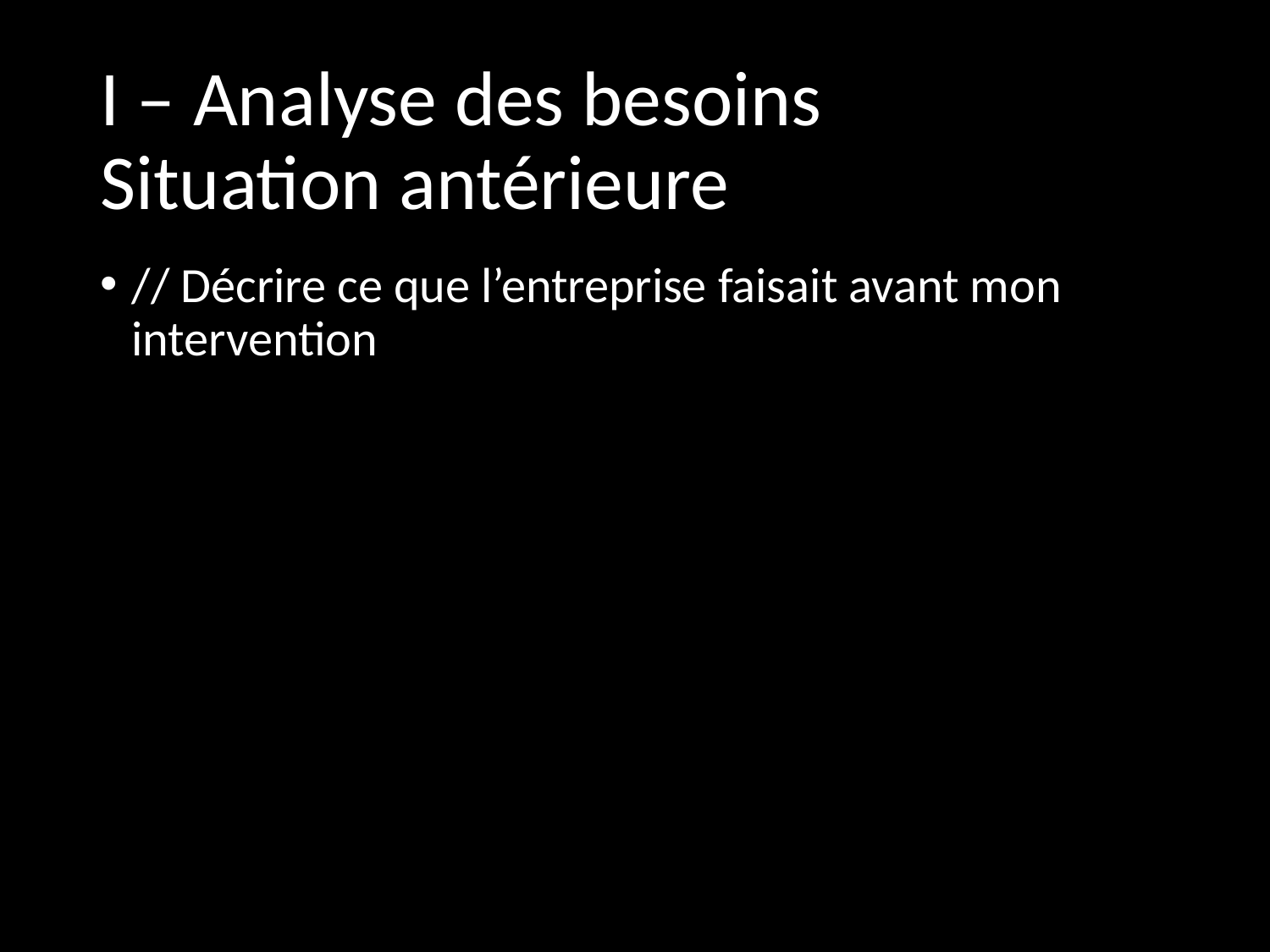

# I – Analyse des besoins Situation antérieure
// Décrire ce que l’entreprise faisait avant mon intervention
6